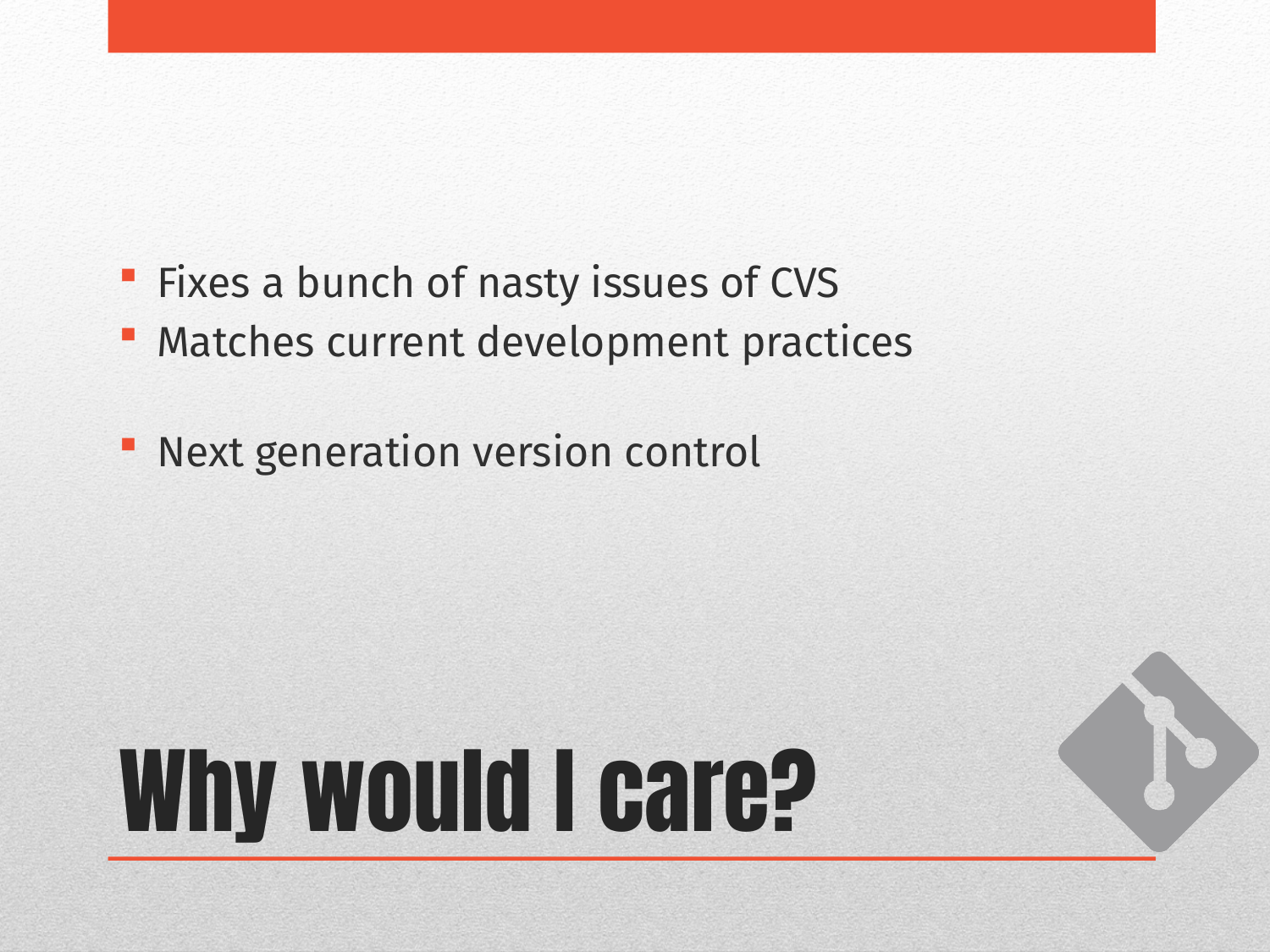

Fixes a bunch of nasty issues of CVS
Matches current development practices
Next generation version control
# Why would I care?